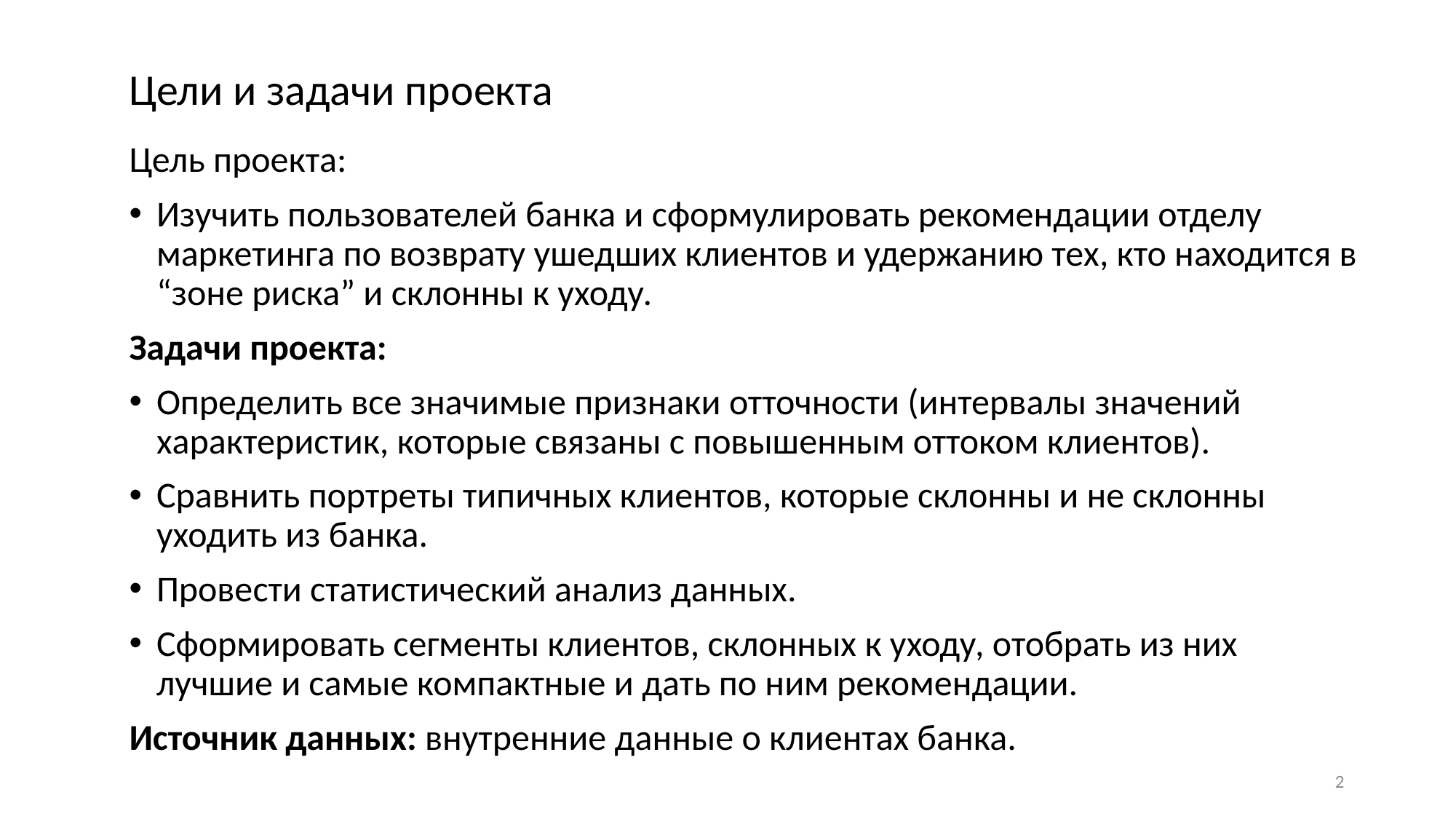

Цели и задачи проекта
Цель проекта:
Изучить пользователей банка и сформулировать рекомендации отделу маркетинга по возврату ушедших клиентов и удержанию тех, кто находится в “зоне риска” и склонны к уходу.
Задачи проекта:
Определить все значимые признаки отточности (интервалы значений характеристик, которые связаны с повышенным оттоком клиентов).
Сравнить портреты типичных клиентов, которые склонны и не склонны уходить из банка.
Провести статистический анализ данных.
Сформировать сегменты клиентов, склонных к уходу, отобрать из них лучшие и самые компактные и дать по ним рекомендации.
Источник данных: внутренние данные о клиентах банка.
2